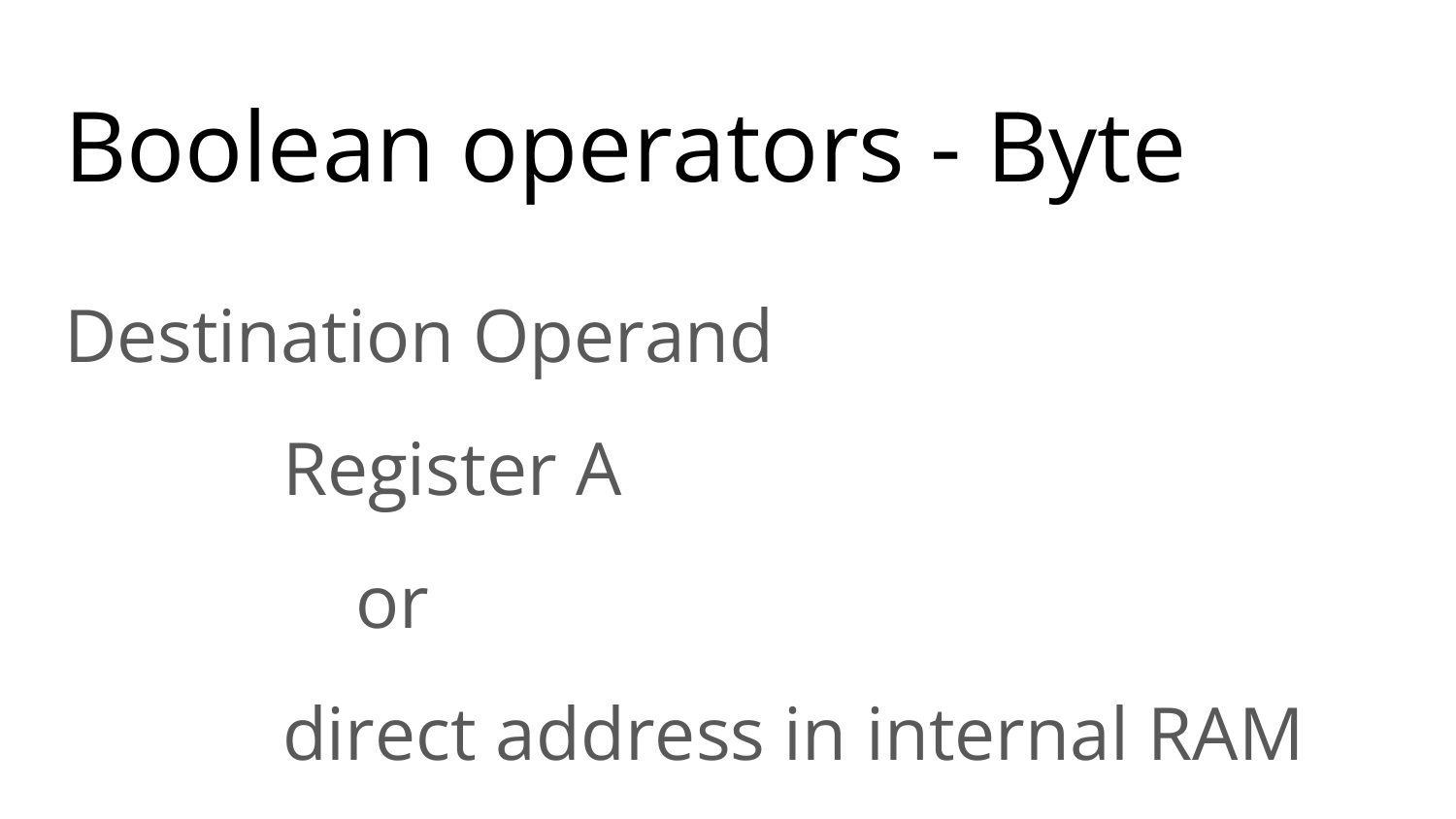

# Boolean operators - Byte
Destination Operand
Register A
or
direct address in internal RAM